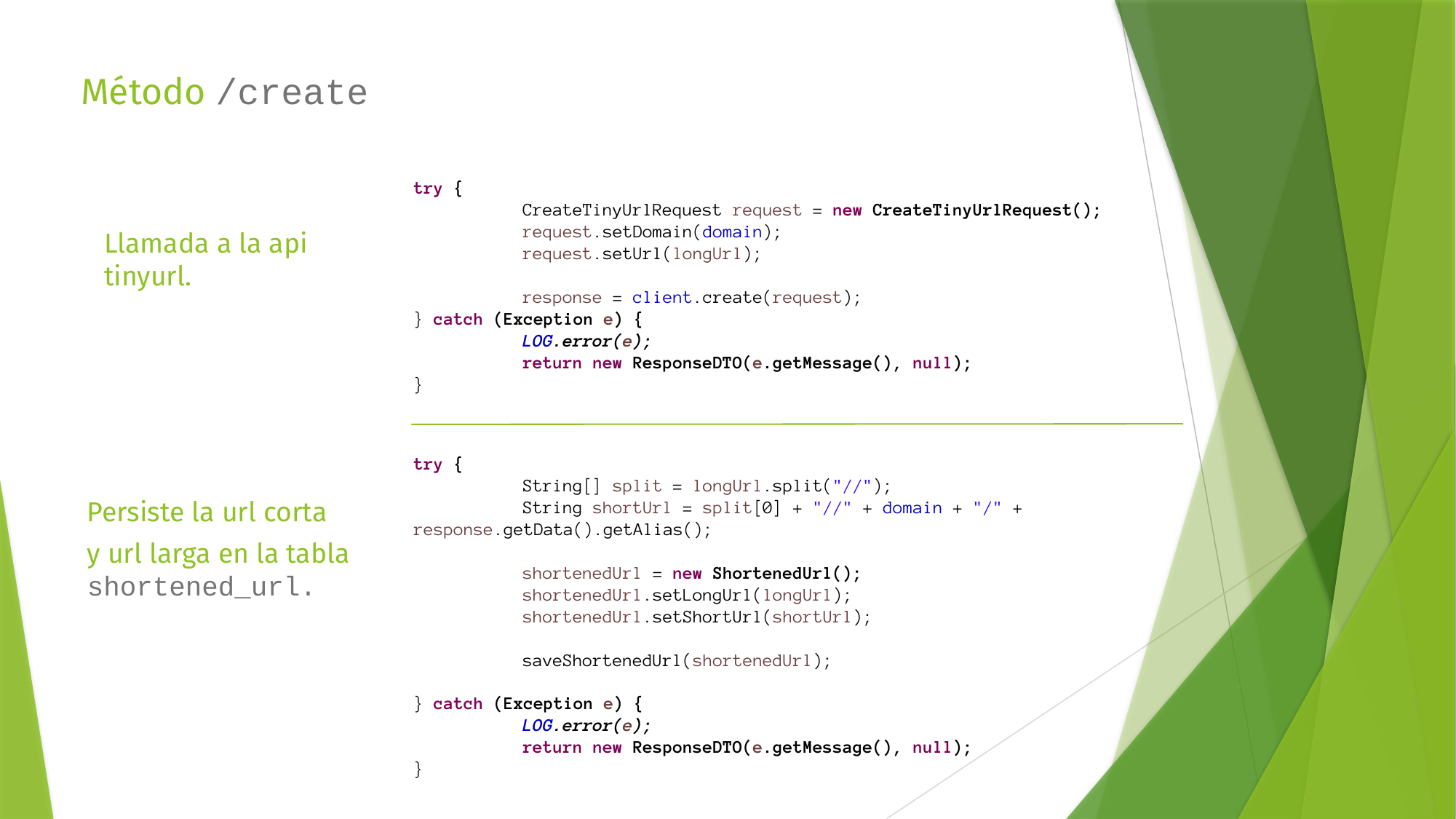

Método /create
try {
	CreateTinyUrlRequest request = new CreateTinyUrlRequest();
	request.setDomain(domain);
	request.setUrl(longUrl);

	response = client.create(request);
} catch (Exception e) {
	LOG.error(e);
	return new ResponseDTO(e.getMessage(), null);
}

Llamada a la api tinyurl.
try {
	String[] split = longUrl.split("//");
	String shortUrl = split[0] + "//" + domain + "/" + 	response.getData().getAlias();

	shortenedUrl = new ShortenedUrl();
	shortenedUrl.setLongUrl(longUrl);
	shortenedUrl.setShortUrl(shortUrl);

	saveShortenedUrl(shortenedUrl);

} catch (Exception e) {
	LOG.error(e);
	return new ResponseDTO(e.getMessage(), null);
}
Persiste la url corta
y url larga en la tabla shortened_url.